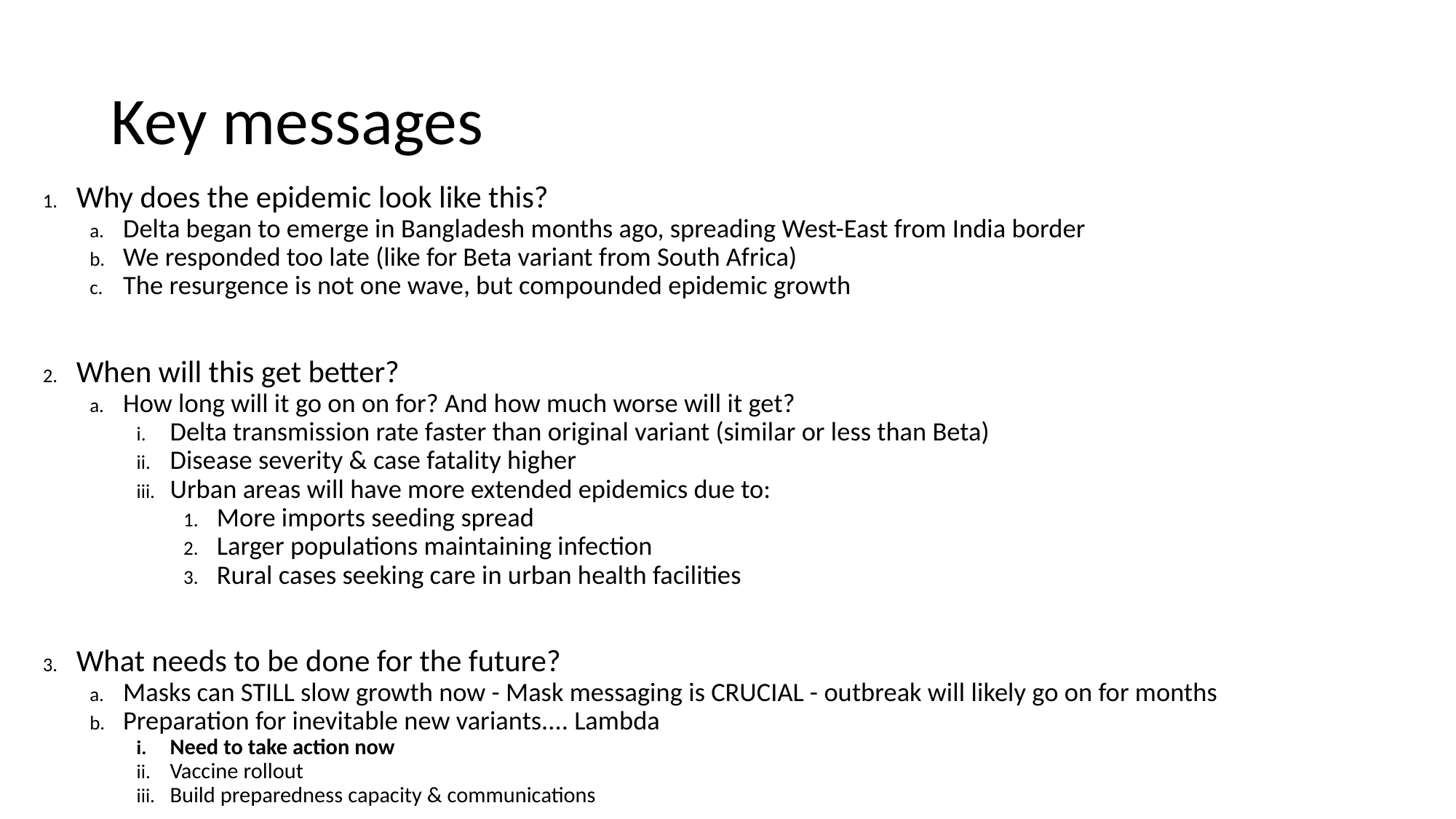

# Key messages
Why does the epidemic look like this?
Delta began to emerge in Bangladesh months ago, spreading West-East from India border
We responded too late (like for Beta variant from South Africa)
The resurgence is not one wave, but compounded epidemic growth

When will this get better?
How long will it go on on for? And how much worse will it get?
Delta transmission rate faster than original variant (similar or less than Beta)
Disease severity & case fatality higher
Urban areas will have more extended epidemics due to:
More imports seeding spread
Larger populations maintaining infection
Rural cases seeking care in urban health facilities

What needs to be done for the future?
Masks can STILL slow growth now - Mask messaging is CRUCIAL - outbreak will likely go on for months
Preparation for inevitable new variants.... Lambda
Need to take action now
Vaccine rollout
Build preparedness capacity & communications